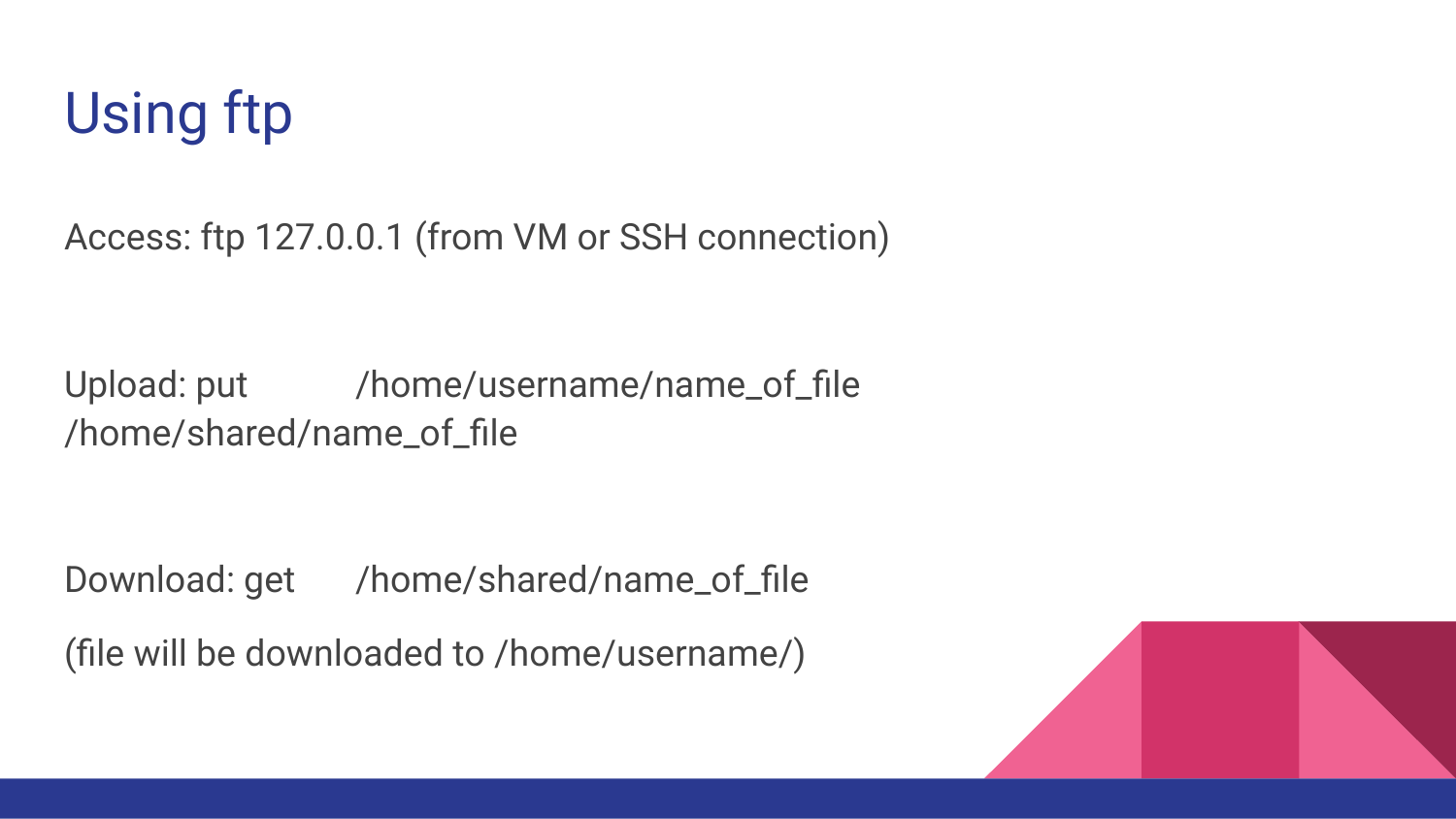

# Using ftp
Access: ftp 127.0.0.1 (from VM or SSH connection)

Upload: put	/home/username/name_of_file		/home/shared/name_of_file

Download: get	/home/shared/name_of_file
(file will be downloaded to /home/username/)